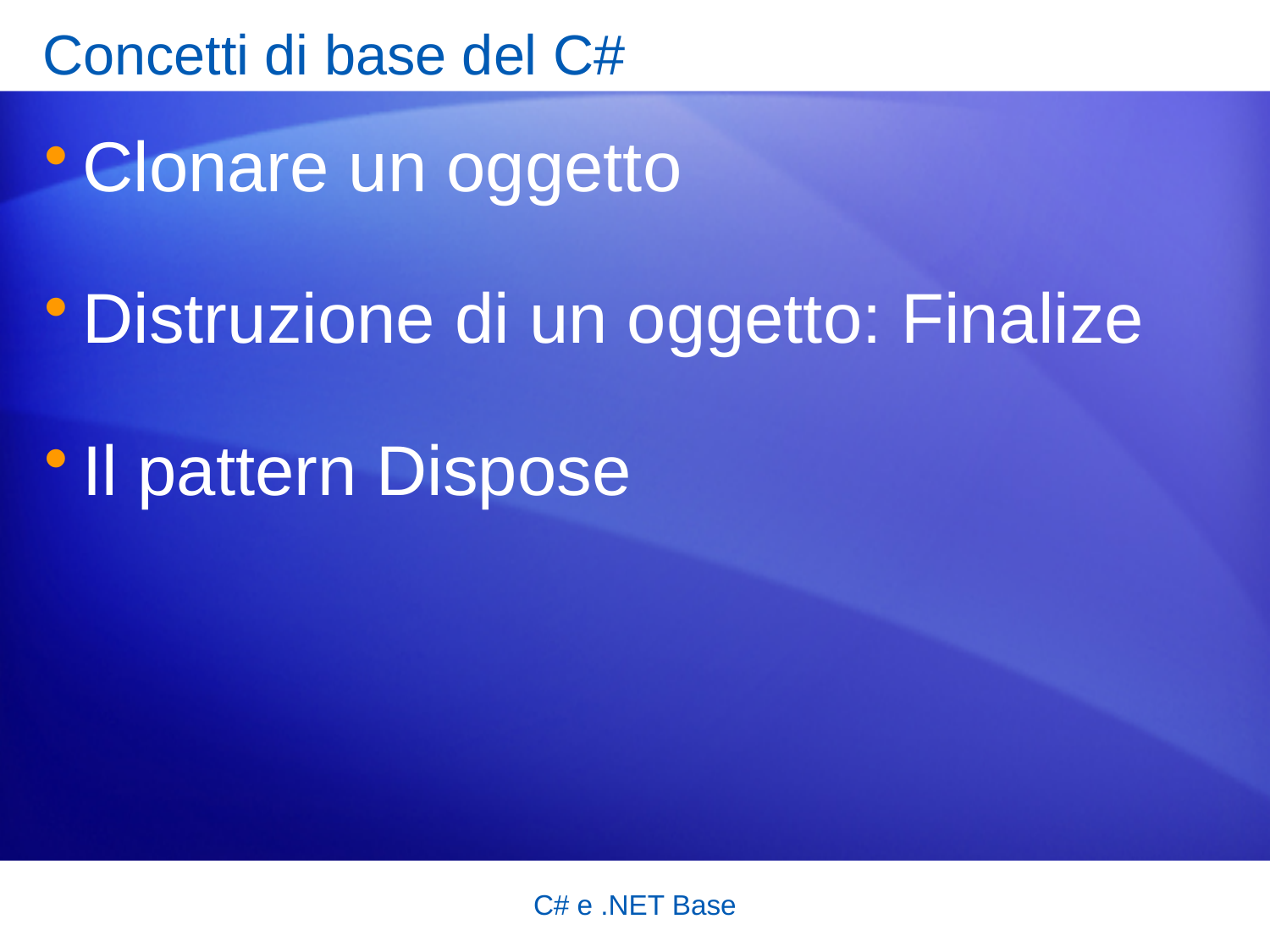

# Concetti di base del C#
Clonare un oggetto
Distruzione di un oggetto: Finalize
Il pattern Dispose

C# e .NET Base